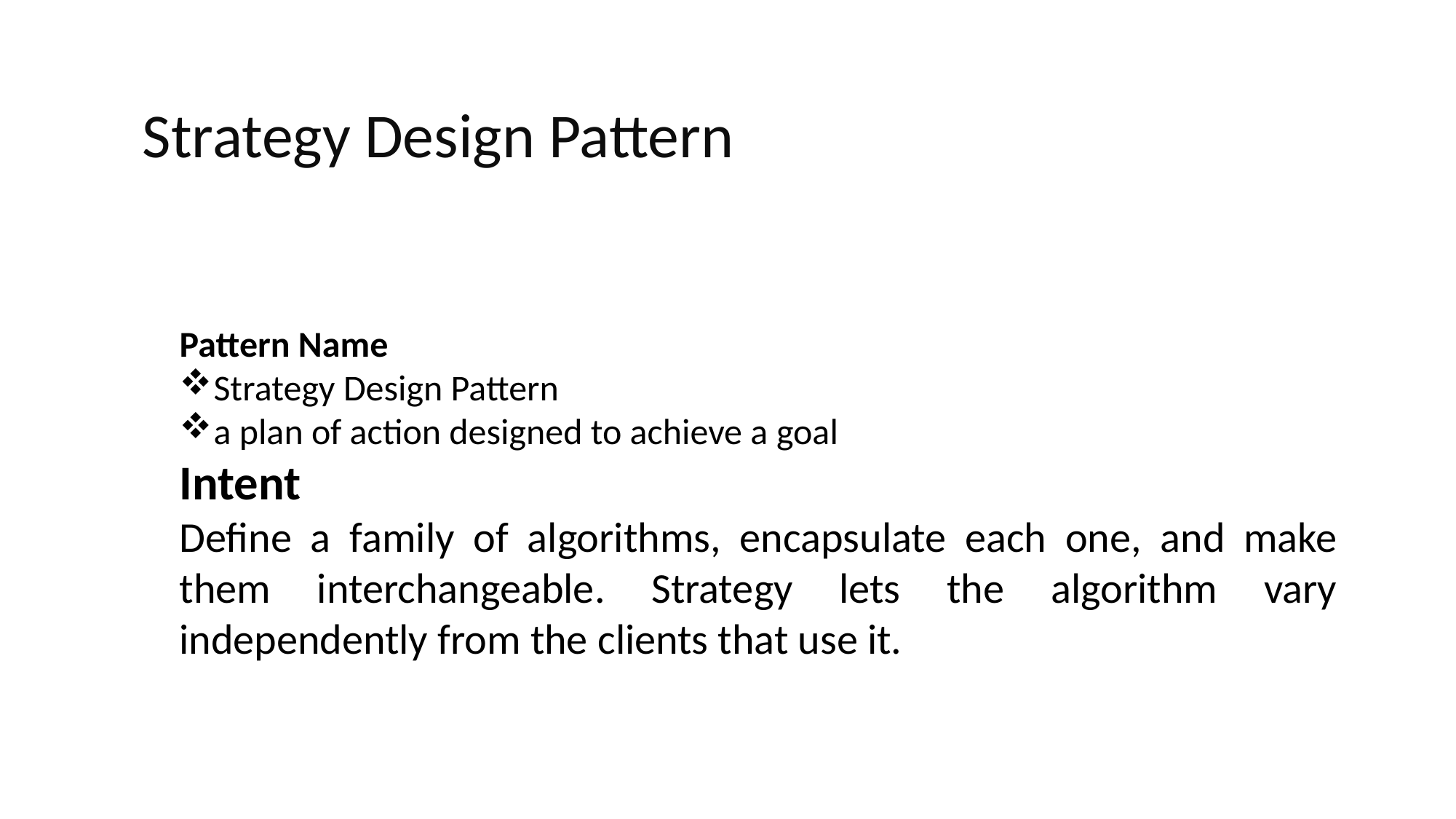

# Strategy Design Pattern

Pattern Name
Strategy Design Pattern
a plan of action designed to achieve a goal
Intent
Define a family of algorithms, encapsulate each one, and make them interchangeable. Strategy lets the algorithm vary independently from the clients that use it.